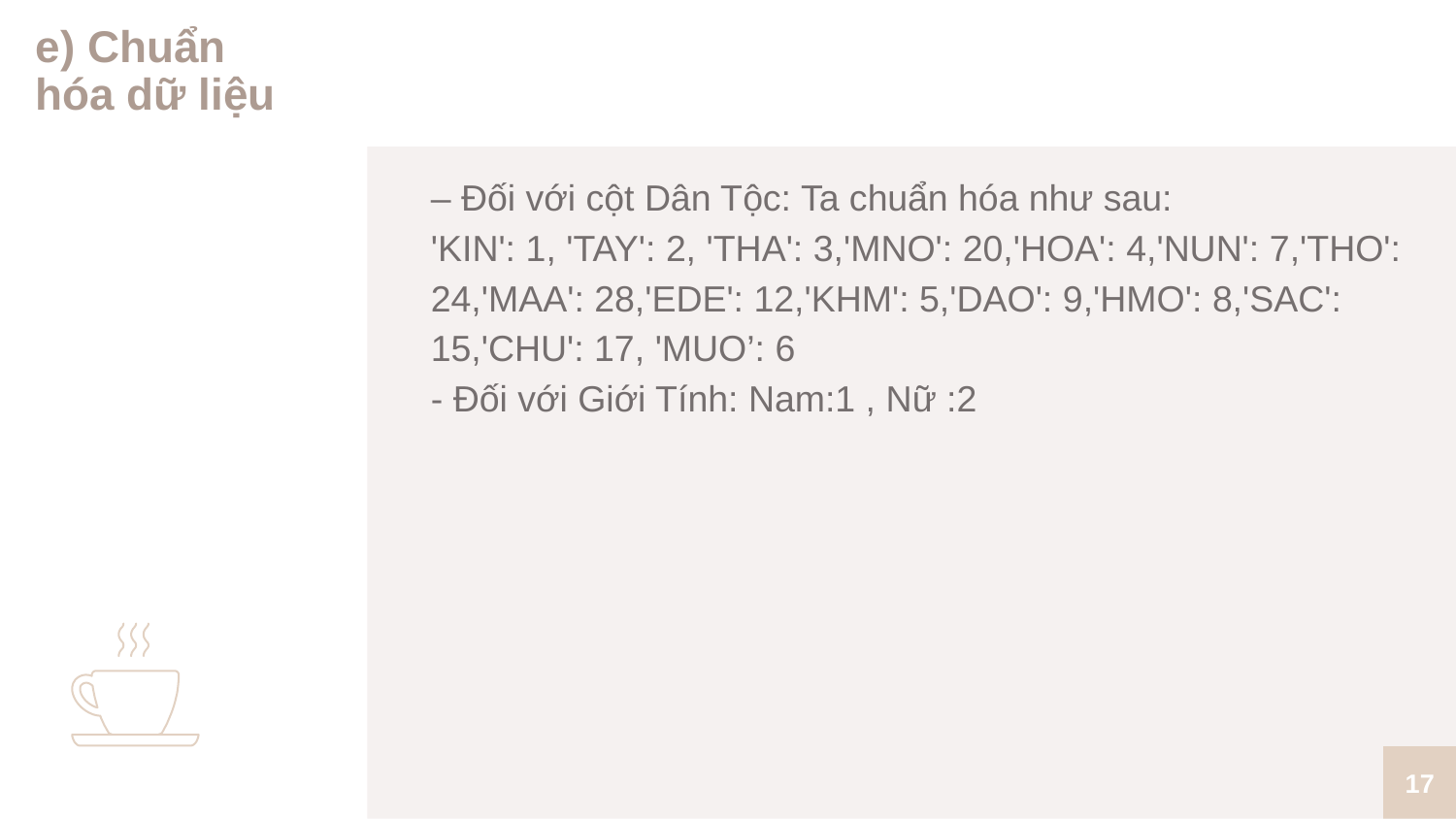

# e) Chuẩn hóa dữ liệu
– Đối với cột Dân Tộc: Ta chuẩn hóa như sau:
'KIN': 1, 'TAY': 2, 'THA': 3,'MNO': 20,'HOA': 4,'NUN': 7,'THO': 24,'MAA': 28,'EDE': 12,'KHM': 5,'DAO': 9,'HMO': 8,'SAC': 15,'CHU': 17, 'MUO’: 6
- Đối với Giới Tính: Nam:1 , Nữ :2

17